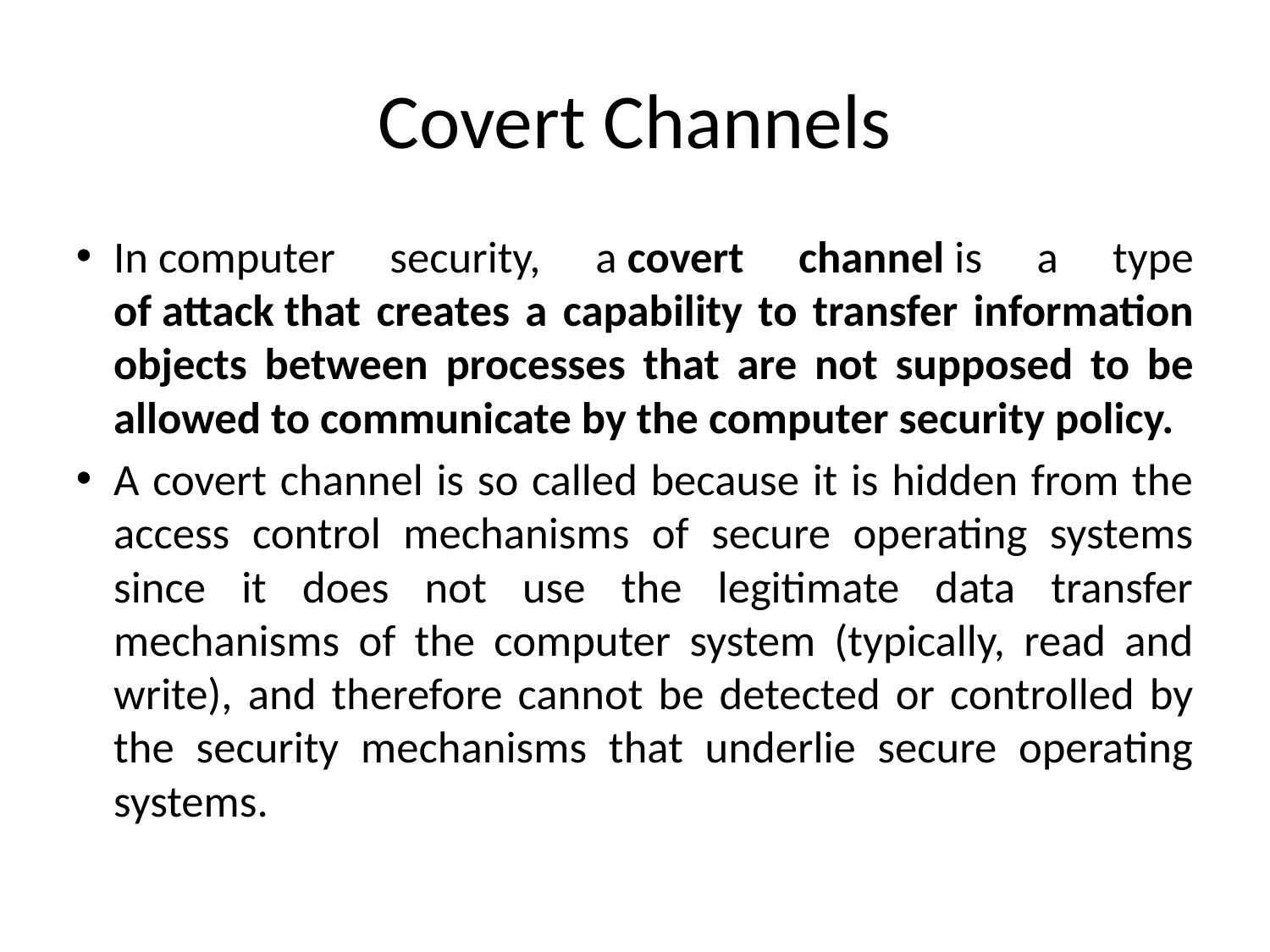

Covert Channels
In computer security, a covert channel is a type of attack that creates a capability to transfer information objects between processes that are not supposed to be allowed to communicate by the computer security policy.
A covert channel is so called because it is hidden from the access control mechanisms of secure operating systems since it does not use the legitimate data transfer mechanisms of the computer system (typically, read and write), and therefore cannot be detected or controlled by the security mechanisms that underlie secure operating systems.